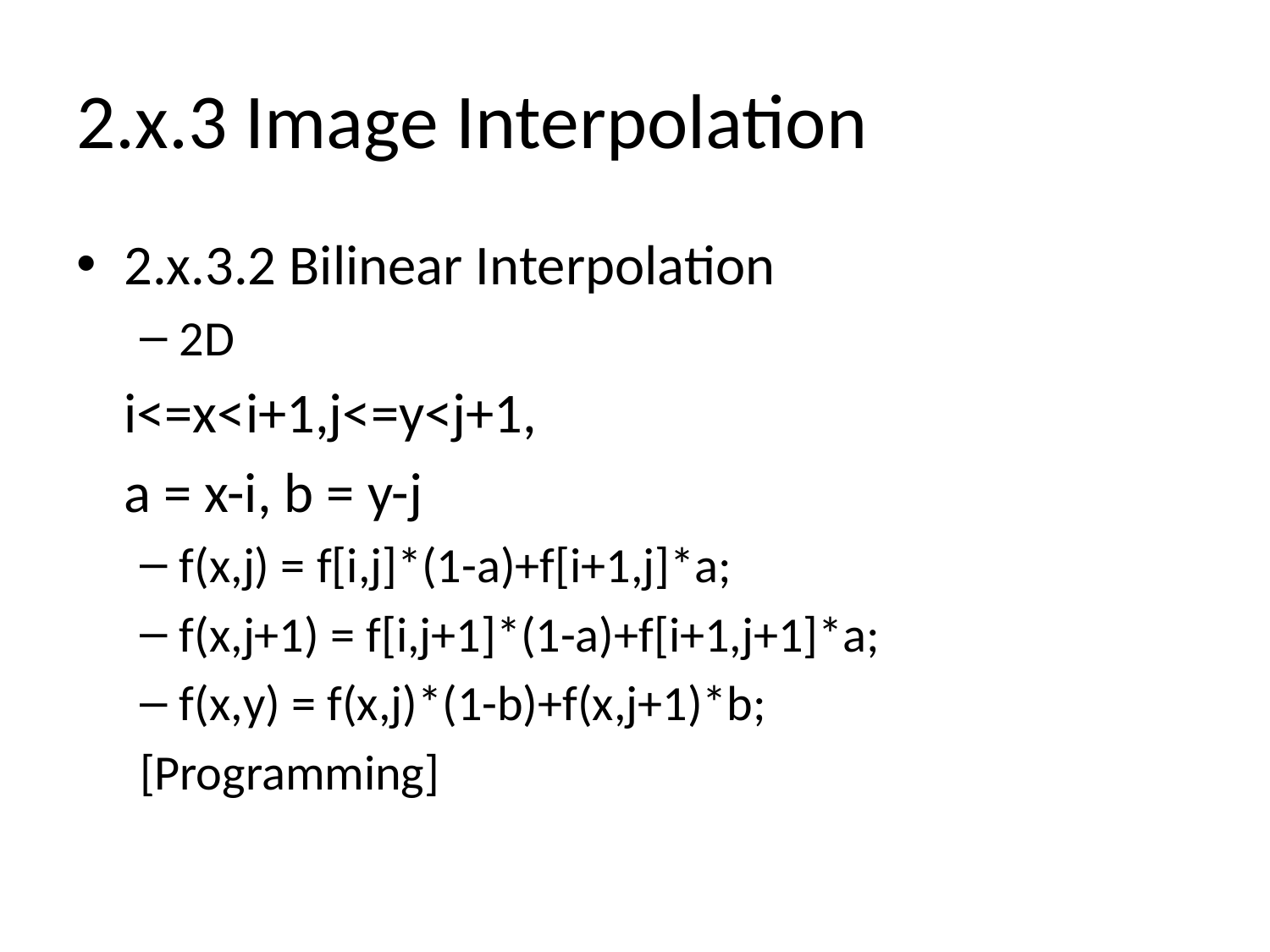

# 2.x.3 Image Interpolation
2.x.3.2 Bilinear Interpolation
2D
	i<=x<i+1,j<=y<j+1,
	a = x-i, b = y-j
f(x,j) = f[i,j]*(1-a)+f[i+1,j]*a;
f(x,j+1) = f[i,j+1]*(1-a)+f[i+1,j+1]*a;
f(x,y) = f(x,j)*(1-b)+f(x,j+1)*b;
[Programming]